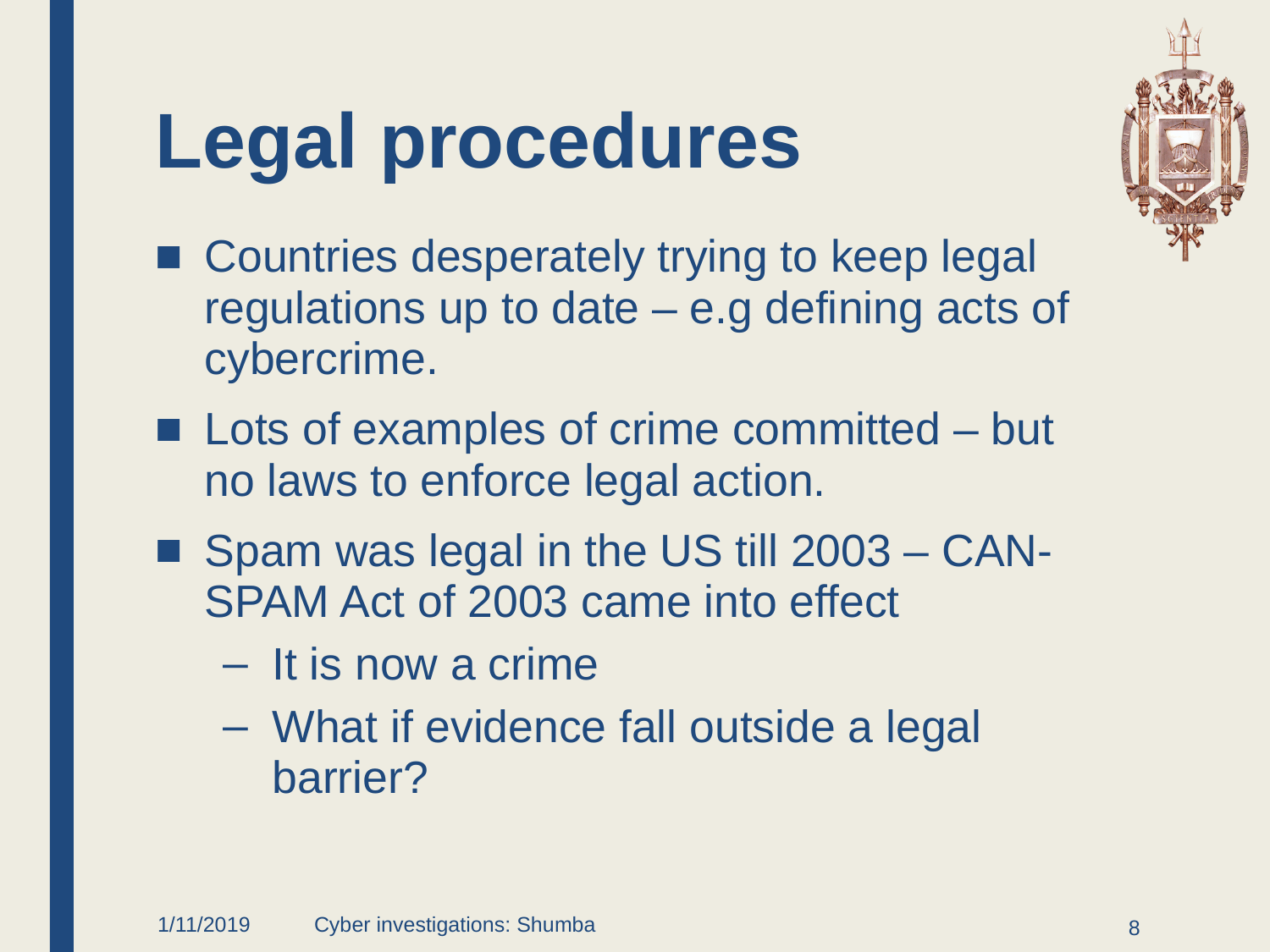

# Legal procedures
Countries desperately trying to keep legal regulations up to date – e.g defining acts of cybercrime.
Lots of examples of crime committed – but no laws to enforce legal action.
Spam was legal in the US till 2003 – CAN-SPAM Act of 2003 came into effect
It is now a crime
What if evidence fall outside a legal barrier?
1/11/2019
Cyber investigations: Shumba
8